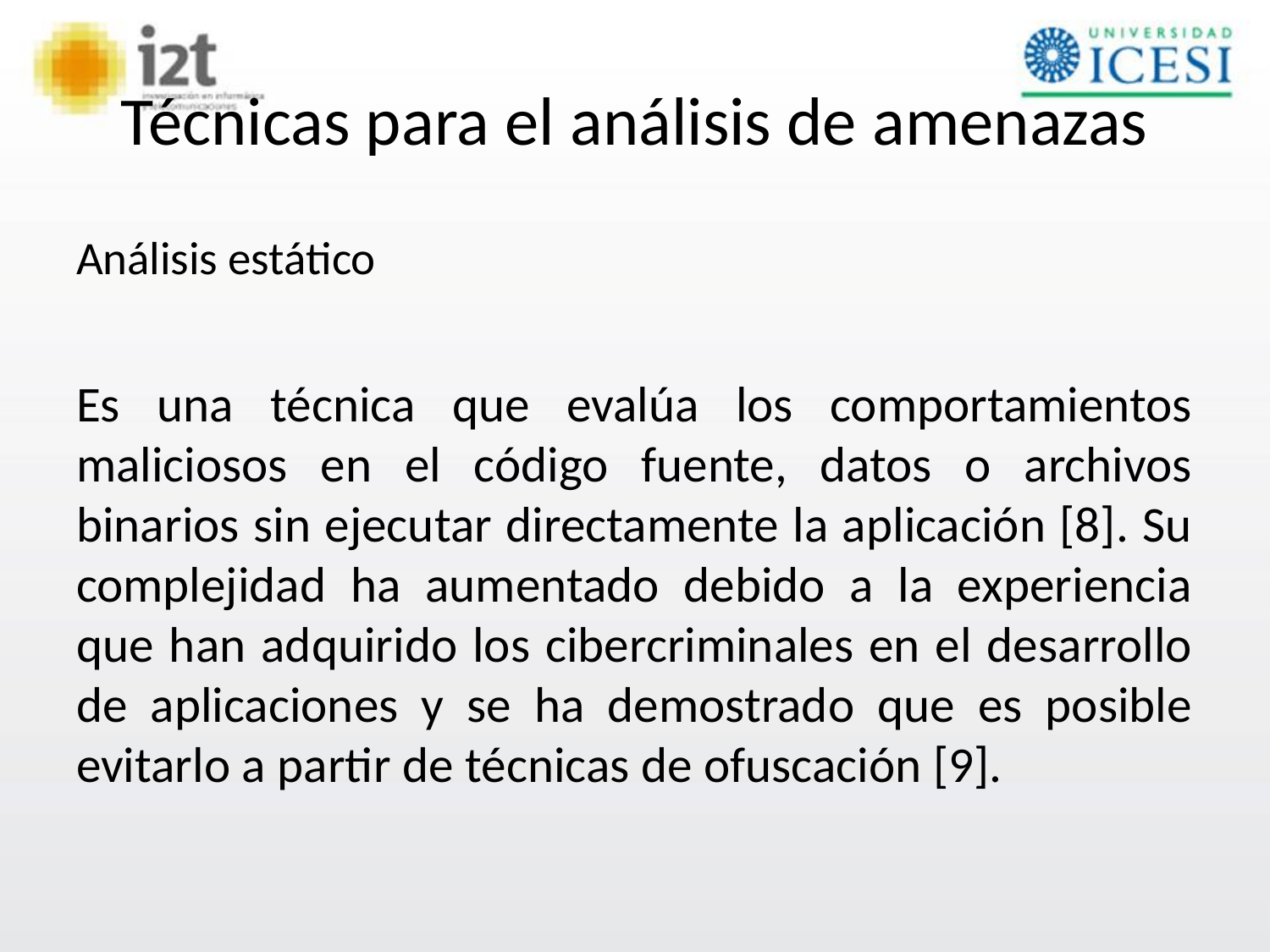

# Técnicas para el análisis de amenazas
Análisis estático

Es una técnica que evalúa los comportamientos maliciosos en el código fuente, datos o archivos binarios sin ejecutar directamente la aplicación [8]. Su complejidad ha aumentado debido a la experiencia que han adquirido los cibercriminales en el desarrollo de aplicaciones y se ha demostrado que es posible evitarlo a partir de técnicas de ofuscación [9].